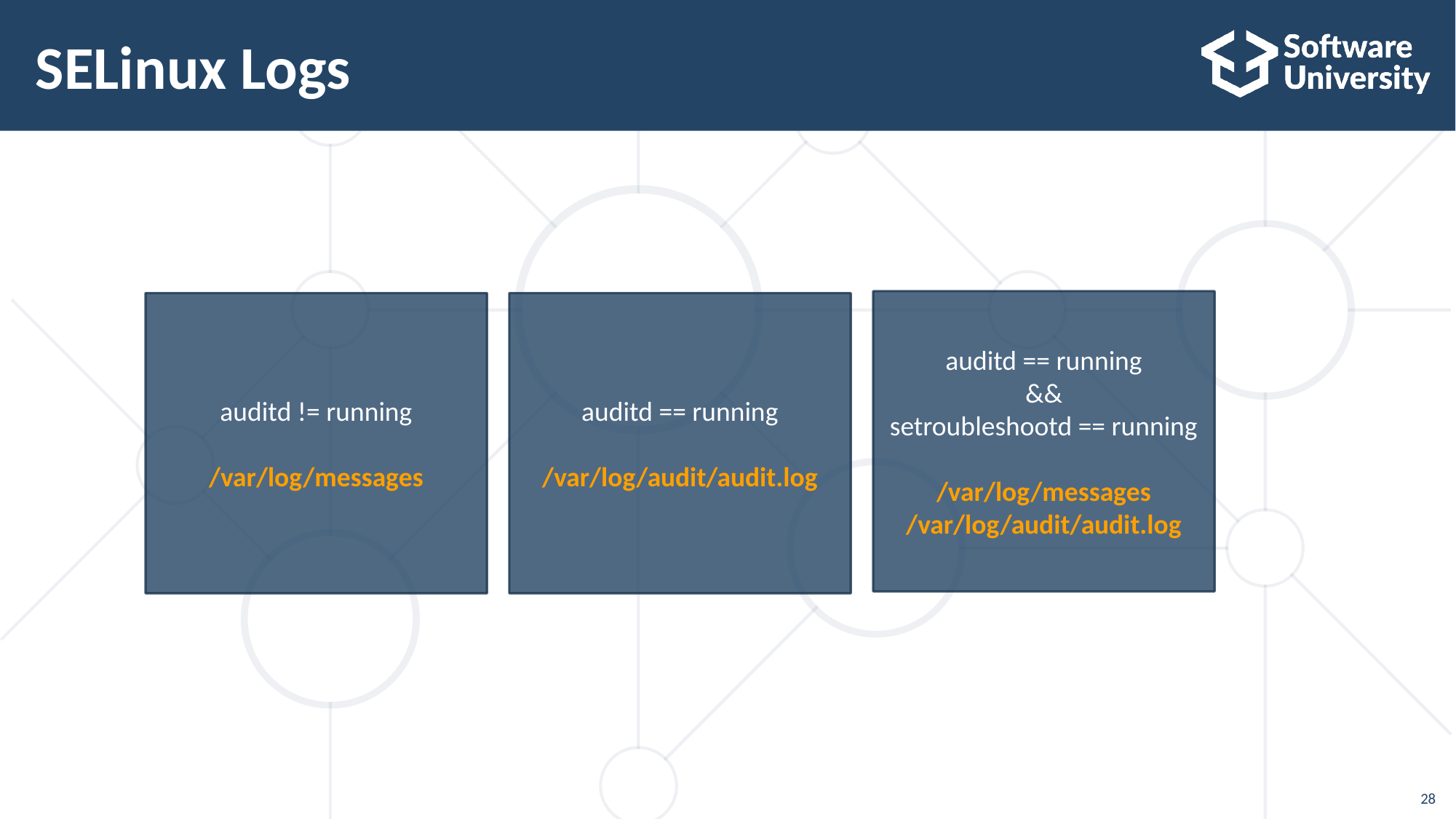

# SELinux Logs
auditd == running
&&
setroubleshootd == running

/var/log/messages
/var/log/audit/audit.log
auditd != running

/var/log/messages
auditd == running

/var/log/audit/audit.log
28